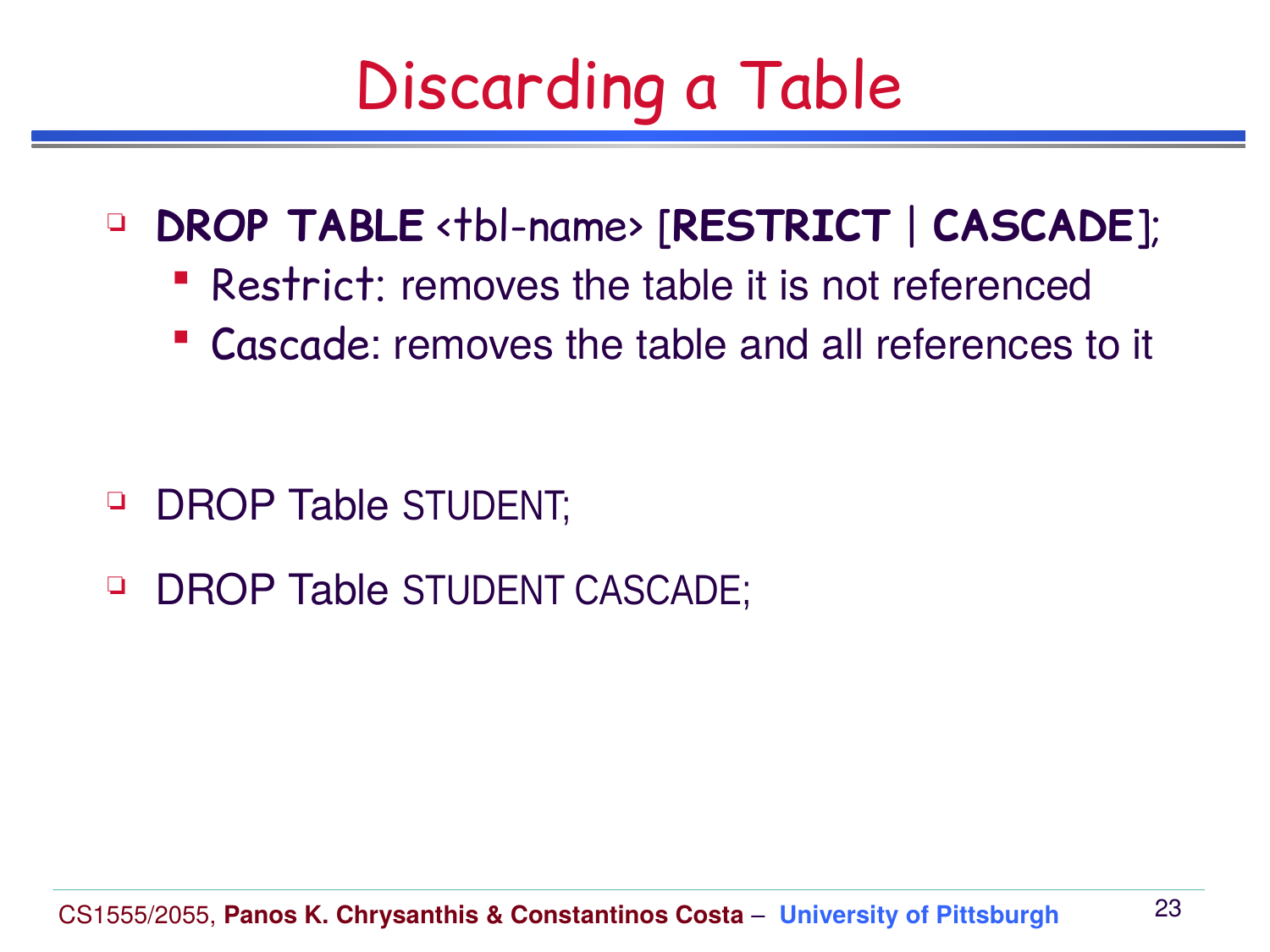

# Discarding a Table

DROP TABLE <tbl-name> [RESTRICT | CASCADE];
Restrict: removes the table it is not referenced
Cascade: removes the table and all references to it

DROP Table STUDENT;
DROP Table STUDENT CASCADE;